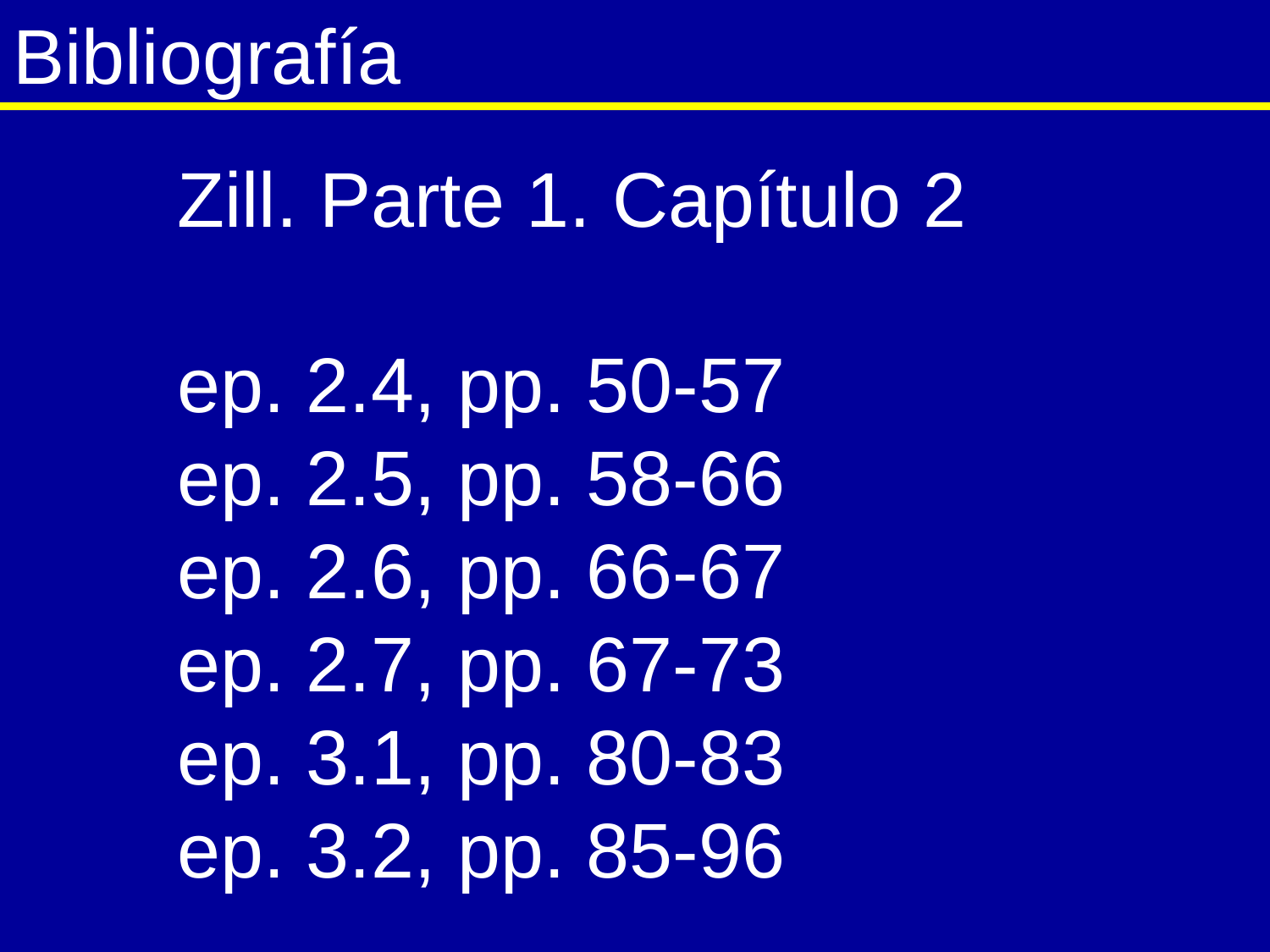

# Bibliografía

Zill. Parte 1. Capítulo 2

ep. 2.4, pp. 50-57
ep. 2.5, pp. 58-66
ep. 2.6, pp. 66-67
ep. 2.7, pp. 67-73
ep. 3.1, pp. 80-83
ep. 3.2, pp. 85-96